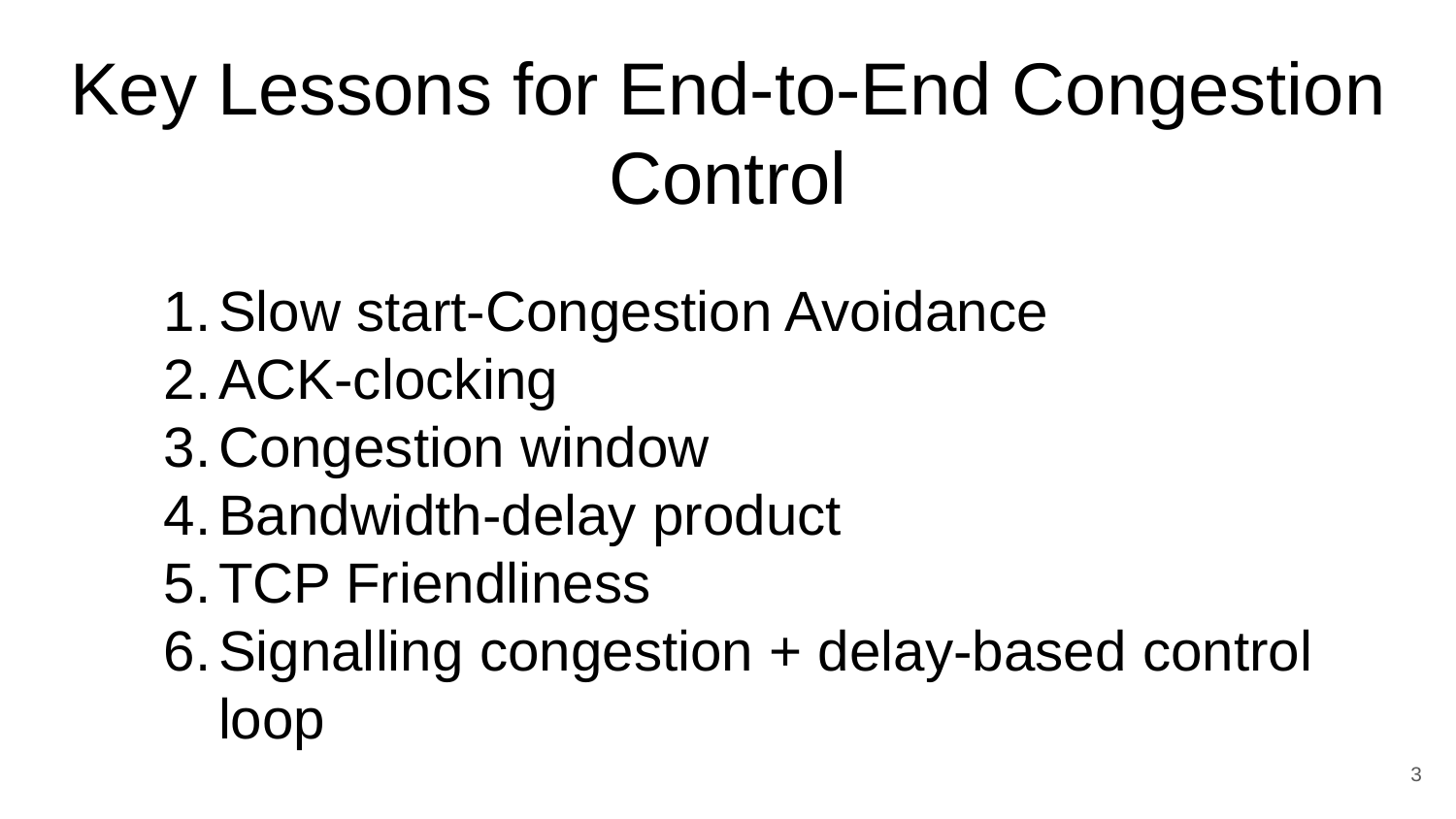

# Key Lessons for End-to-End Congestion Control
Slow start-Congestion Avoidance
ACK-clocking
Congestion window
Bandwidth-delay product
TCP Friendliness
Signalling congestion + delay-based control loop

3